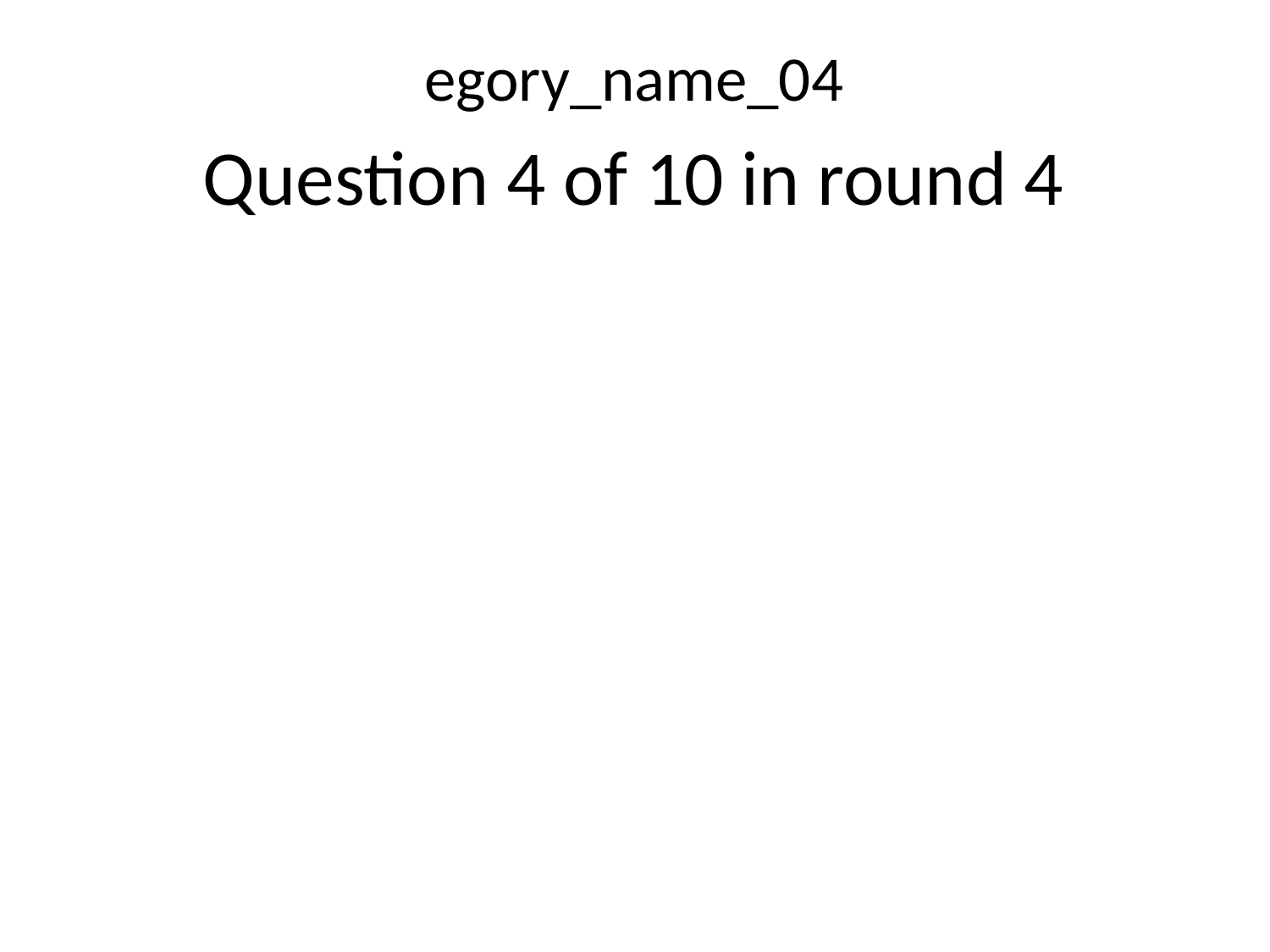

egory_name_04
Question 4 of 10 in round 4